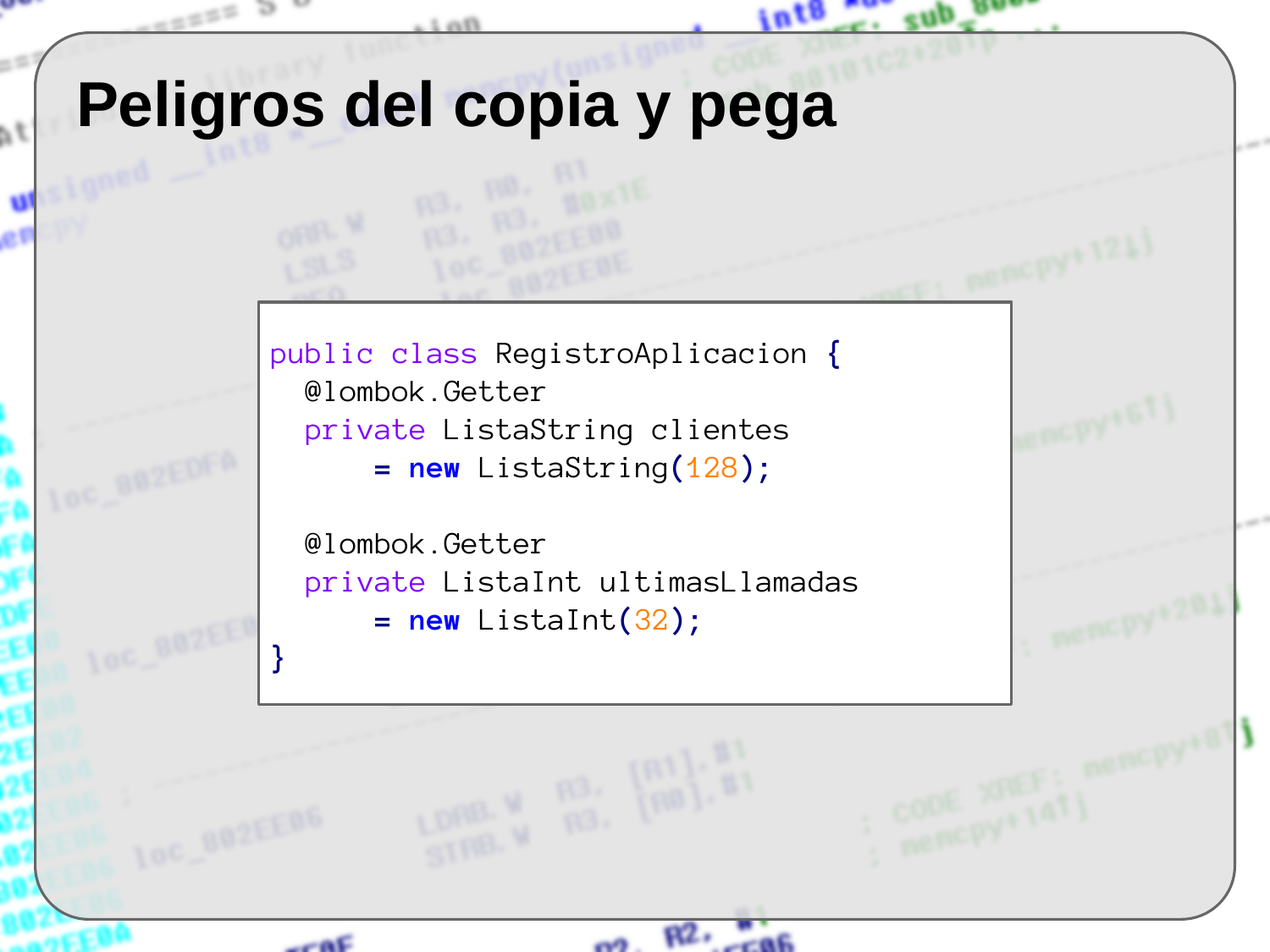

# Peligros del copia y pega
public class RegistroAplicacion {
  @lombok.Getter
  private ListaString clientes
      = new ListaString(128);

  @lombok.Getter
  private ListaInt ultimasLlamadas
      = new ListaInt(32);
}